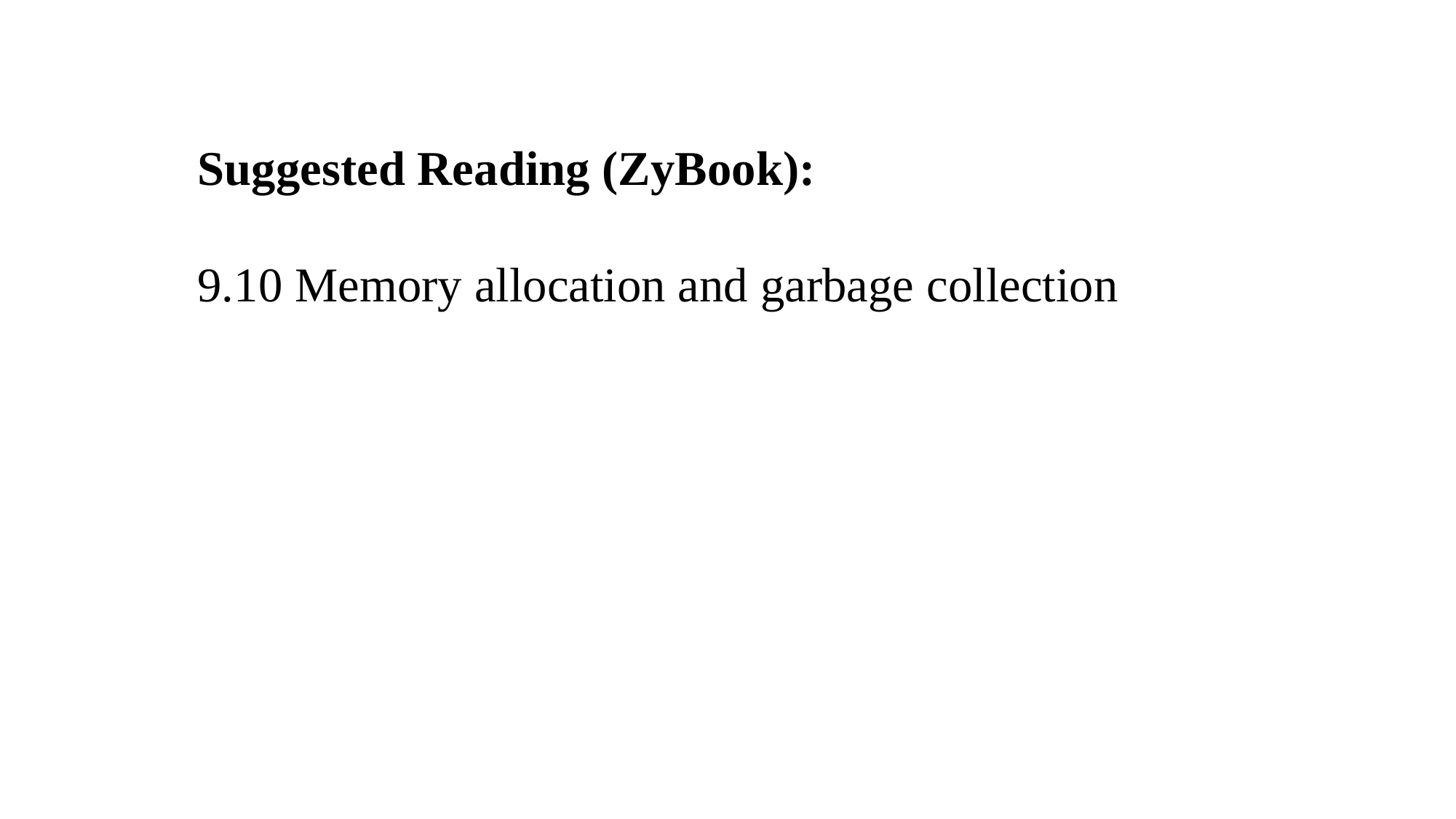

Suggested Reading (ZyBook):

9.10 Memory allocation and garbage collection